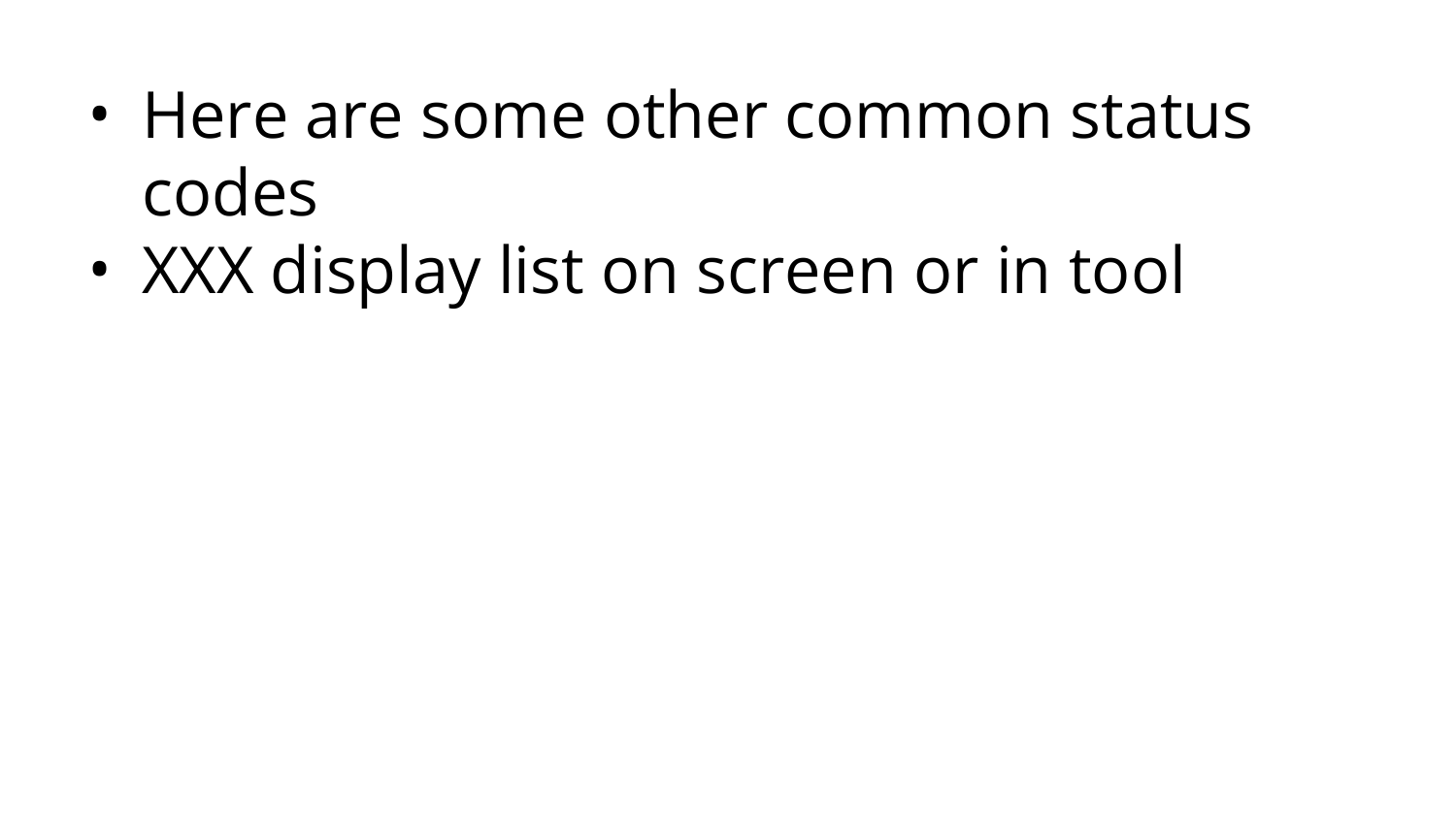

Here are some other common status codes
XXX display list on screen or in tool